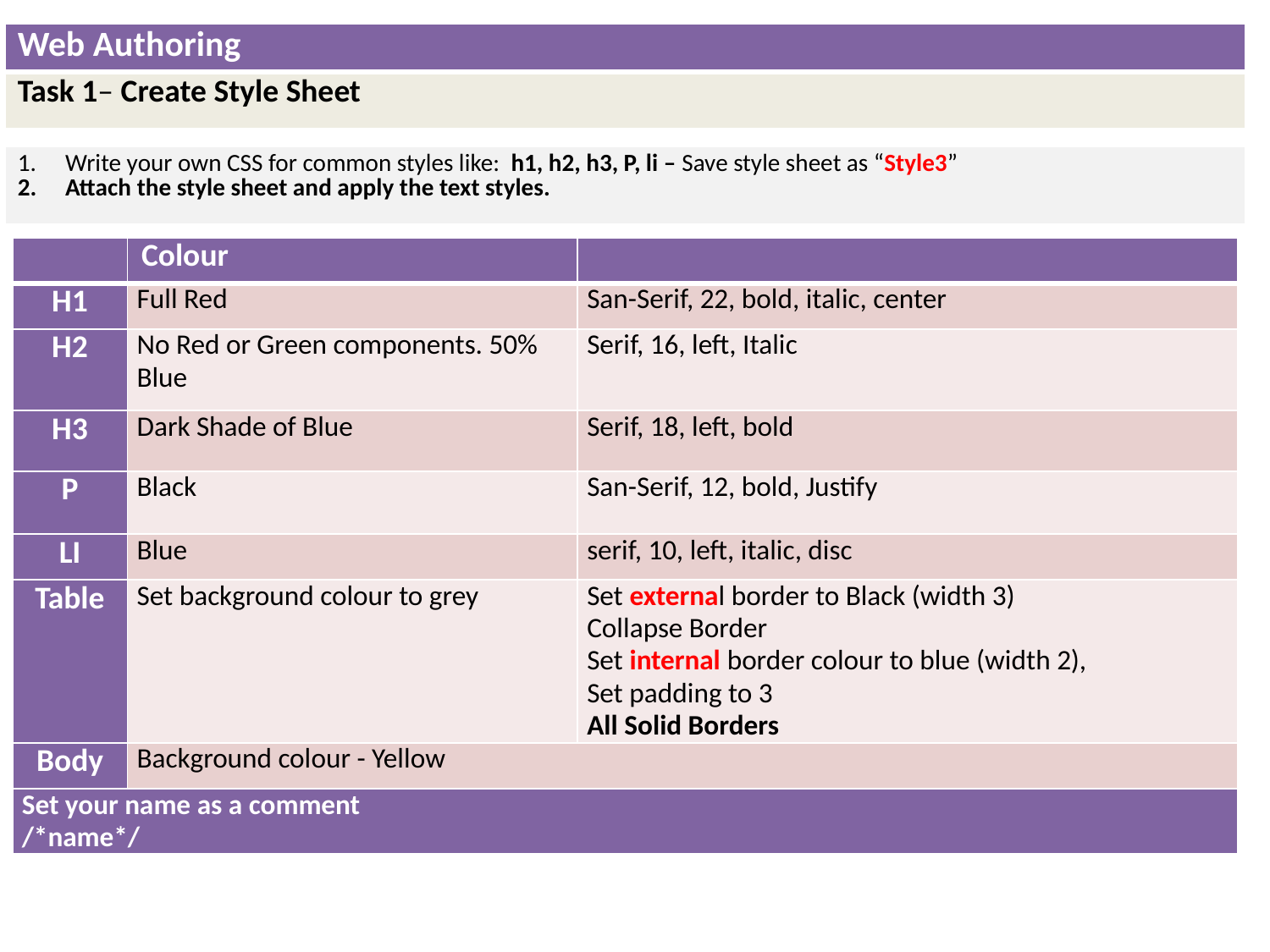

| Web Authoring |
| --- |
| Task 1– Create Style Sheet |
| Write your own CSS for common styles like: h1, h2, h3, P, li – Save style sheet as “Style3” Attach the style sheet and apply the text styles. |
| --- |
|  | Colour |  |
| --- | --- | --- |
| H1 | Full Red | San-Serif, 22, bold, italic, center |
| H2 | No Red or Green components. 50% Blue | Serif, 16, left, Italic |
| H3 | Dark Shade of Blue | Serif, 18, left, bold |
| P | Black | San-Serif, 12, bold, Justify |
| LI | Blue | serif, 10, left, italic, disc |
| Table | Set background colour to grey | Set external border to Black (width 3) Collapse Border Set internal border colour to blue (width 2), Set padding to 3 All Solid Borders |
| Body | Background colour - Yellow |  |
| Set your name as a comment /\*name\*/ |  |  |